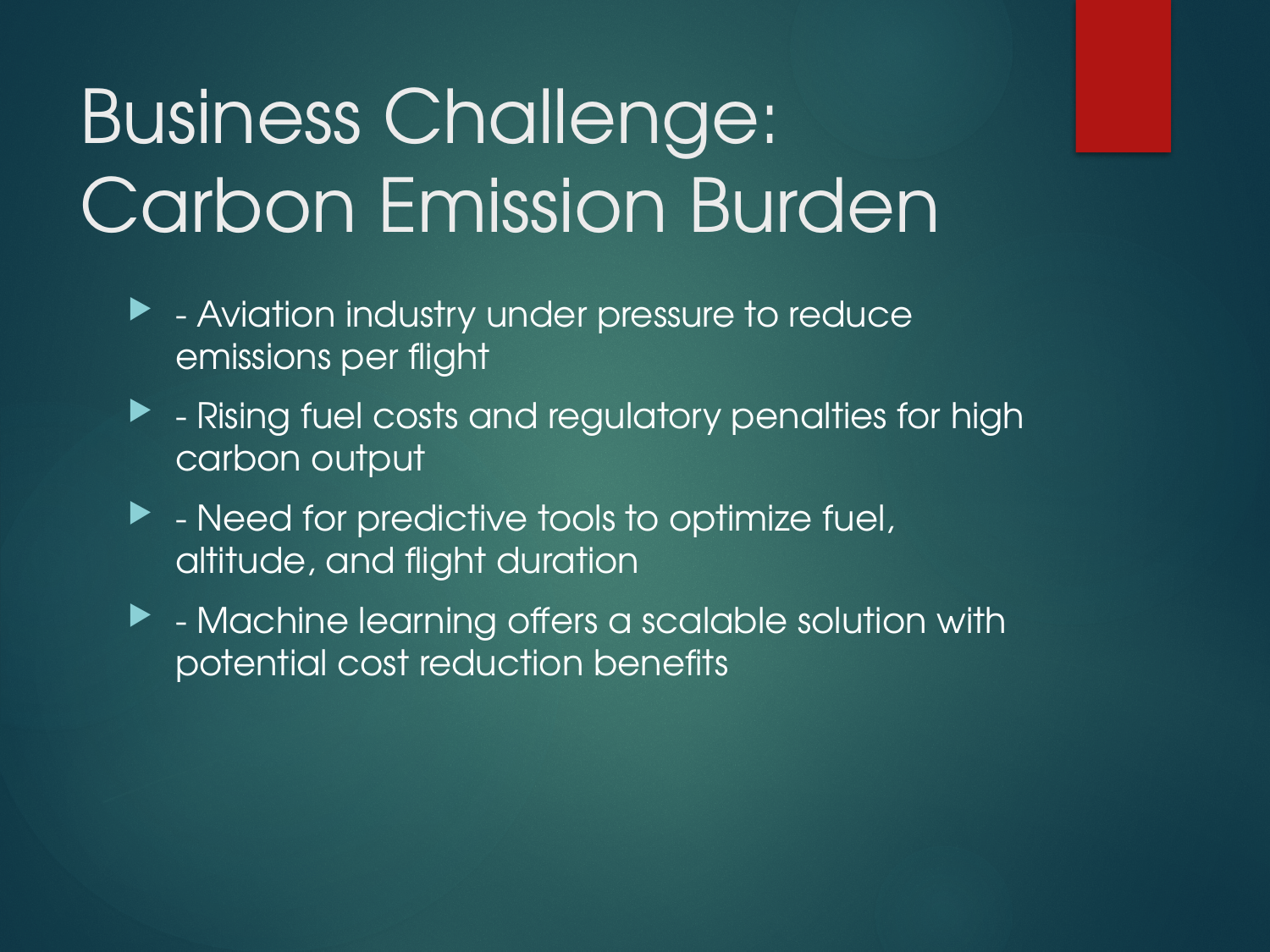

# Business Challenge: Carbon Emission Burden
- Aviation industry under pressure to reduce emissions per flight
- Rising fuel costs and regulatory penalties for high carbon output
- Need for predictive tools to optimize fuel, altitude, and flight duration
- Machine learning offers a scalable solution with potential cost reduction benefits